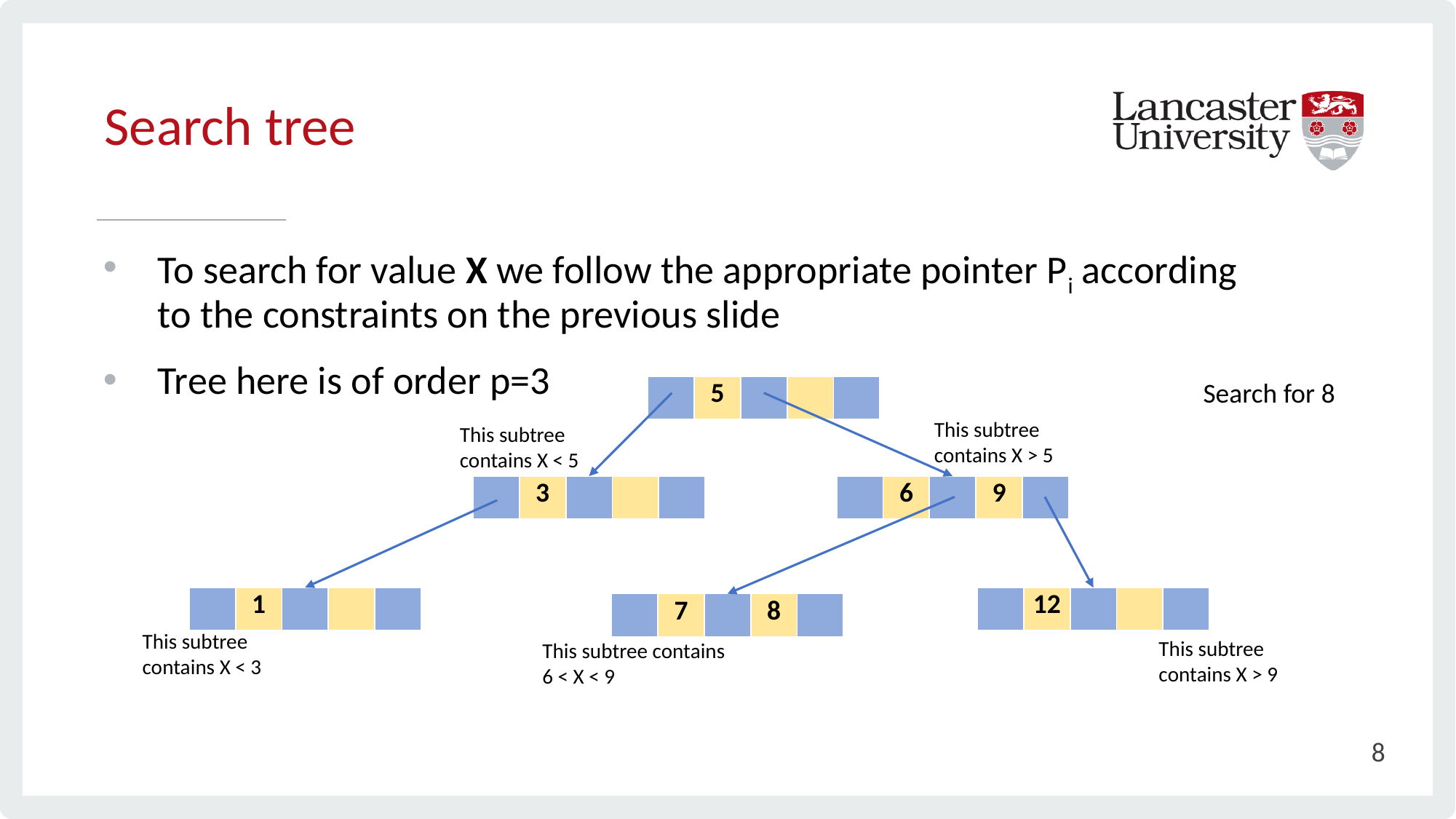

# Search tree
To search for value X we follow the appropriate pointer Pi according to the constraints on the previous slide
Tree here is of order p=3

Search for 8
|  | 5 |  |  |  |
| --- | --- | --- | --- | --- |
This subtree contains X > 5
This subtree contains X < 5
|  | 3 |  |  |  |
| --- | --- | --- | --- | --- |
|  | 6 |  | 9 |  |
| --- | --- | --- | --- | --- |
|  | 1 |  |  |  |
| --- | --- | --- | --- | --- |
|  | 12 |  |  |  |
| --- | --- | --- | --- | --- |
|  | 7 |  | 8 |  |
| --- | --- | --- | --- | --- |
This subtree contains X < 3
This subtree contains X > 9
This subtree contains 6 < X < 9
8